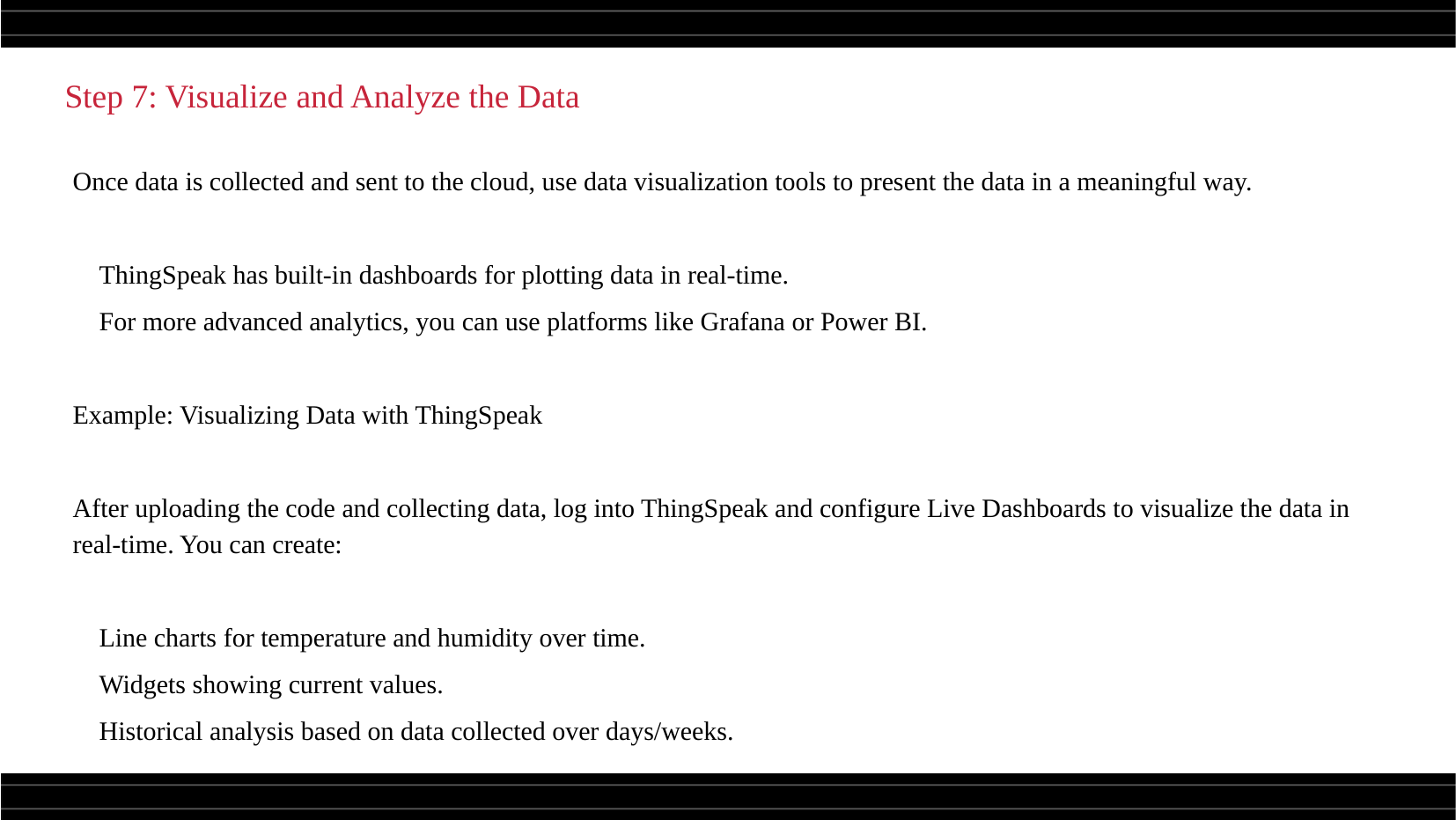

Step 7: Visualize and Analyze the Data
Once data is collected and sent to the cloud, use data visualization tools to present the data in a meaningful way.

    ThingSpeak has built-in dashboards for plotting data in real-time.
    For more advanced analytics, you can use platforms like Grafana or Power BI.

Example: Visualizing Data with ThingSpeak

After uploading the code and collecting data, log into ThingSpeak and configure Live Dashboards to visualize the data in real-time. You can create:

    Line charts for temperature and humidity over time.
    Widgets showing current values.
    Historical analysis based on data collected over days/weeks.